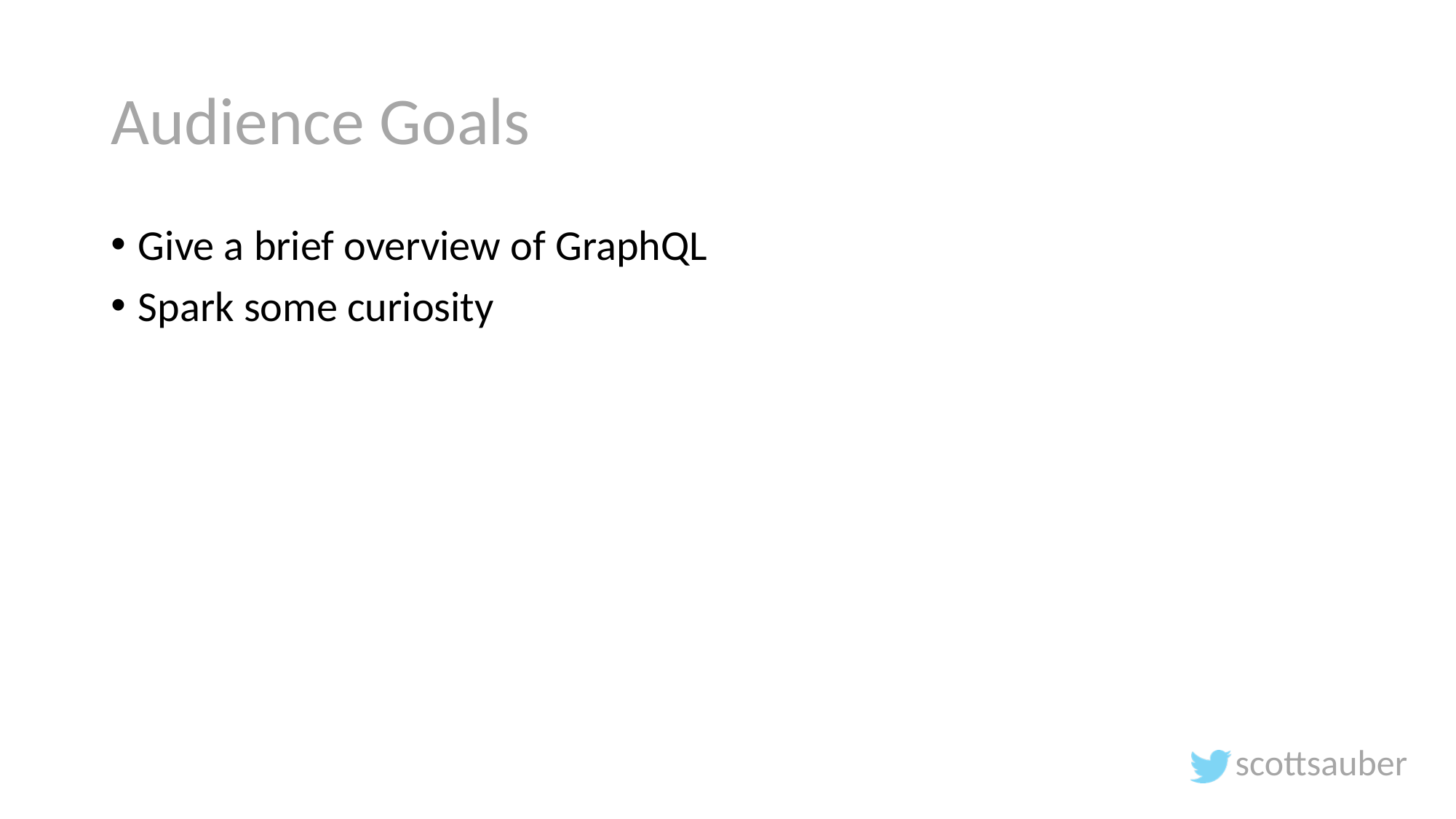

# Audience Goals
Give a brief overview of GraphQL
Spark some curiosity
scottsauber